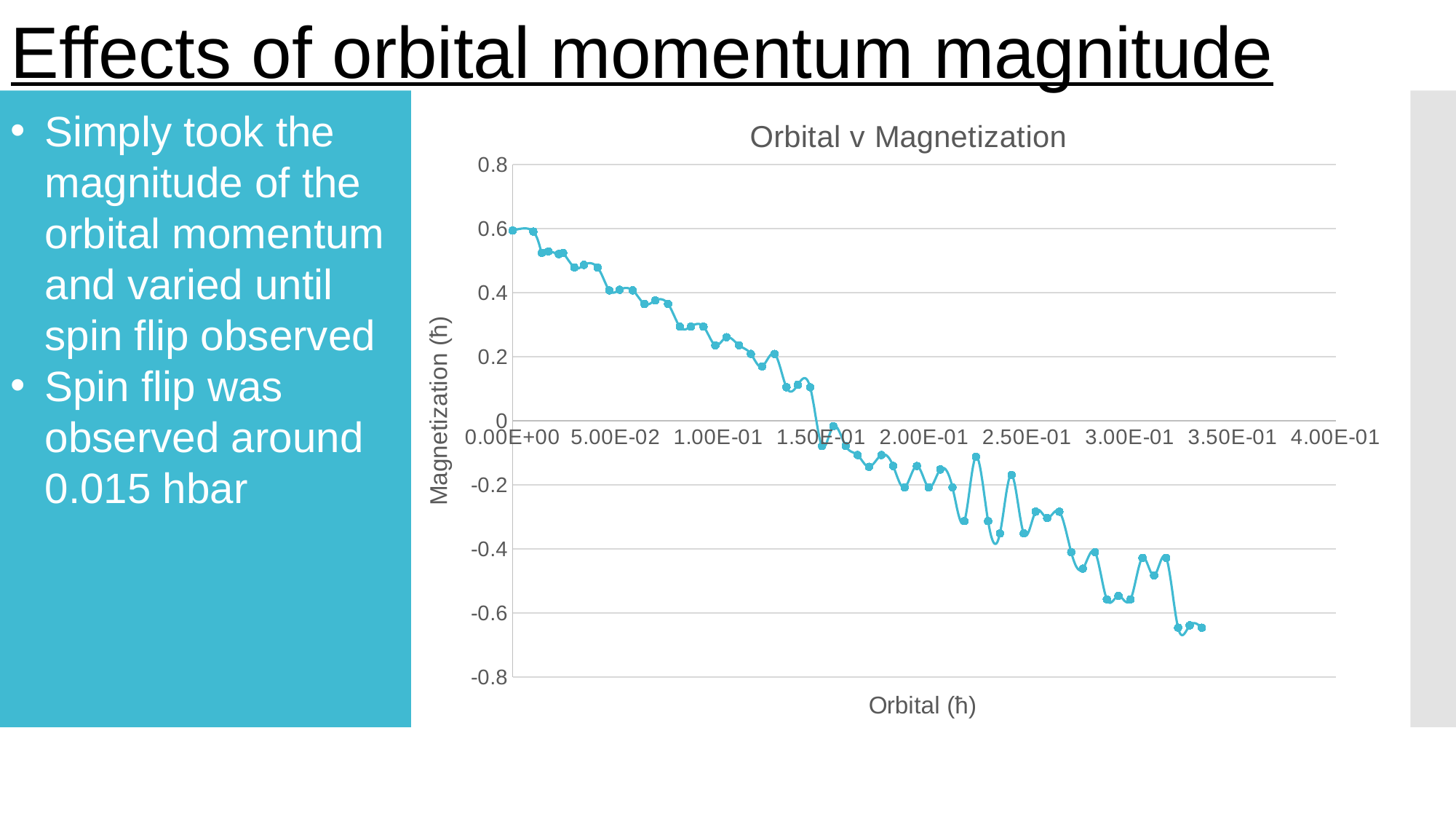

Effects of orbital momentum magnitude

### Chart: Orbital v Magnetization

| Category |  |
|---|---|
Simply took the magnitude of the orbital momentum and varied until spin flip observed
Spin flip was observed around 0.015 hbar